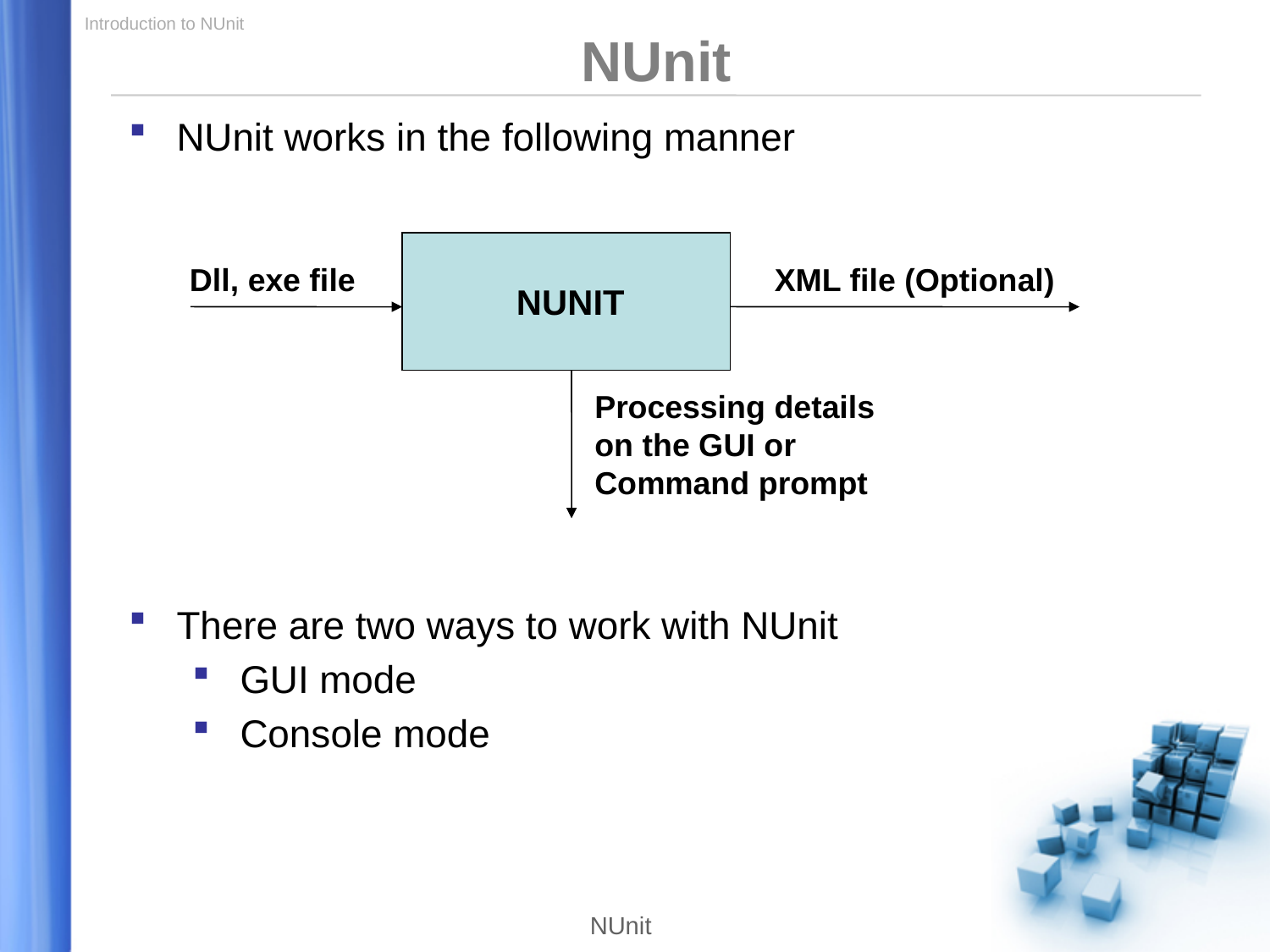

NUnit
NUnit works in the following manner

There are two ways to work with NUnit
GUI mode
Console mode

             NUNIT
 Dll, exe file
XML file (Optional)

Processing details on the GUI or Command prompt